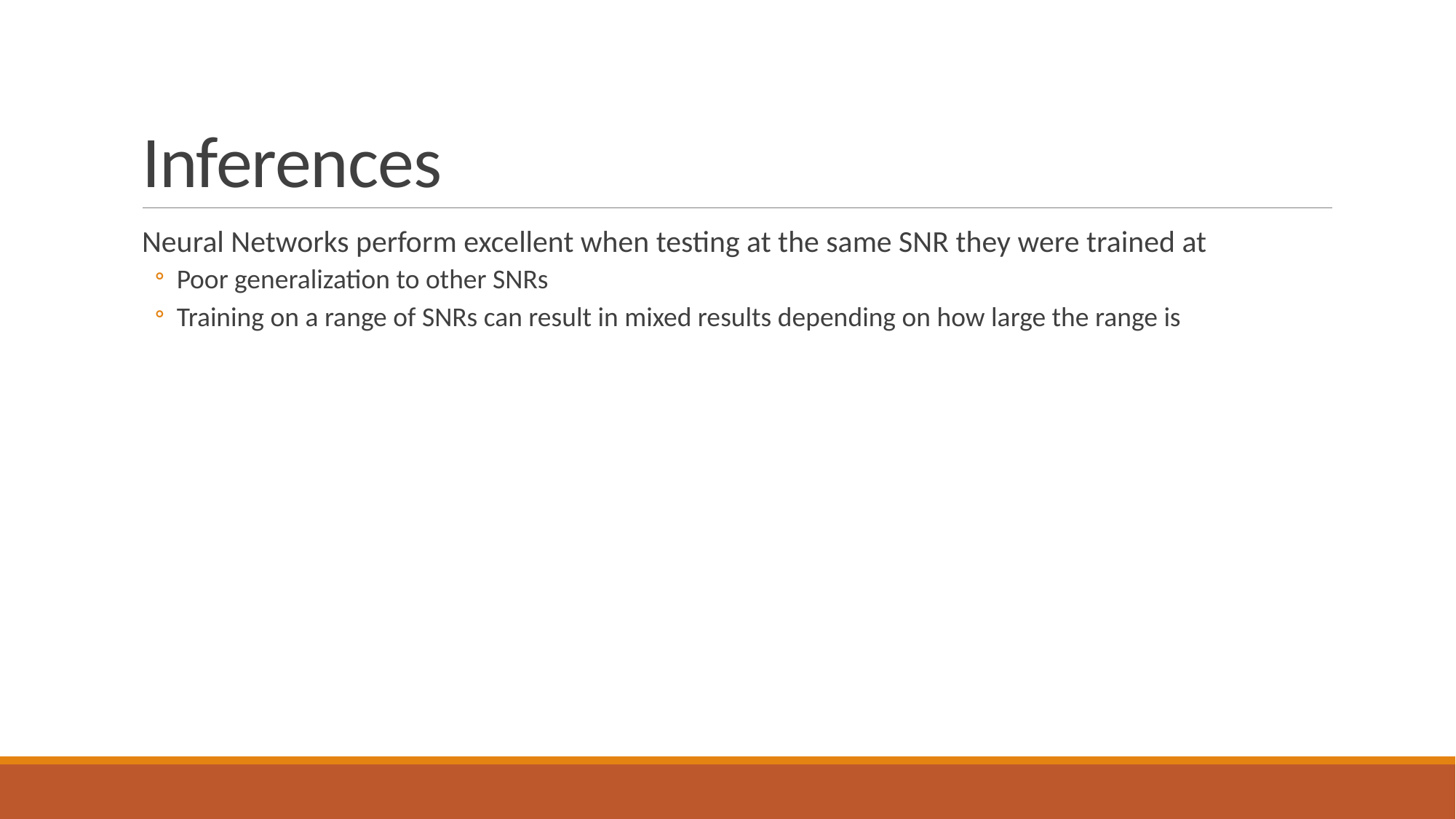

# Inferences
Neural Networks perform excellent when testing at the same SNR they were trained at
Poor generalization to other SNRs
Training on a range of SNRs can result in mixed results depending on how large the range is